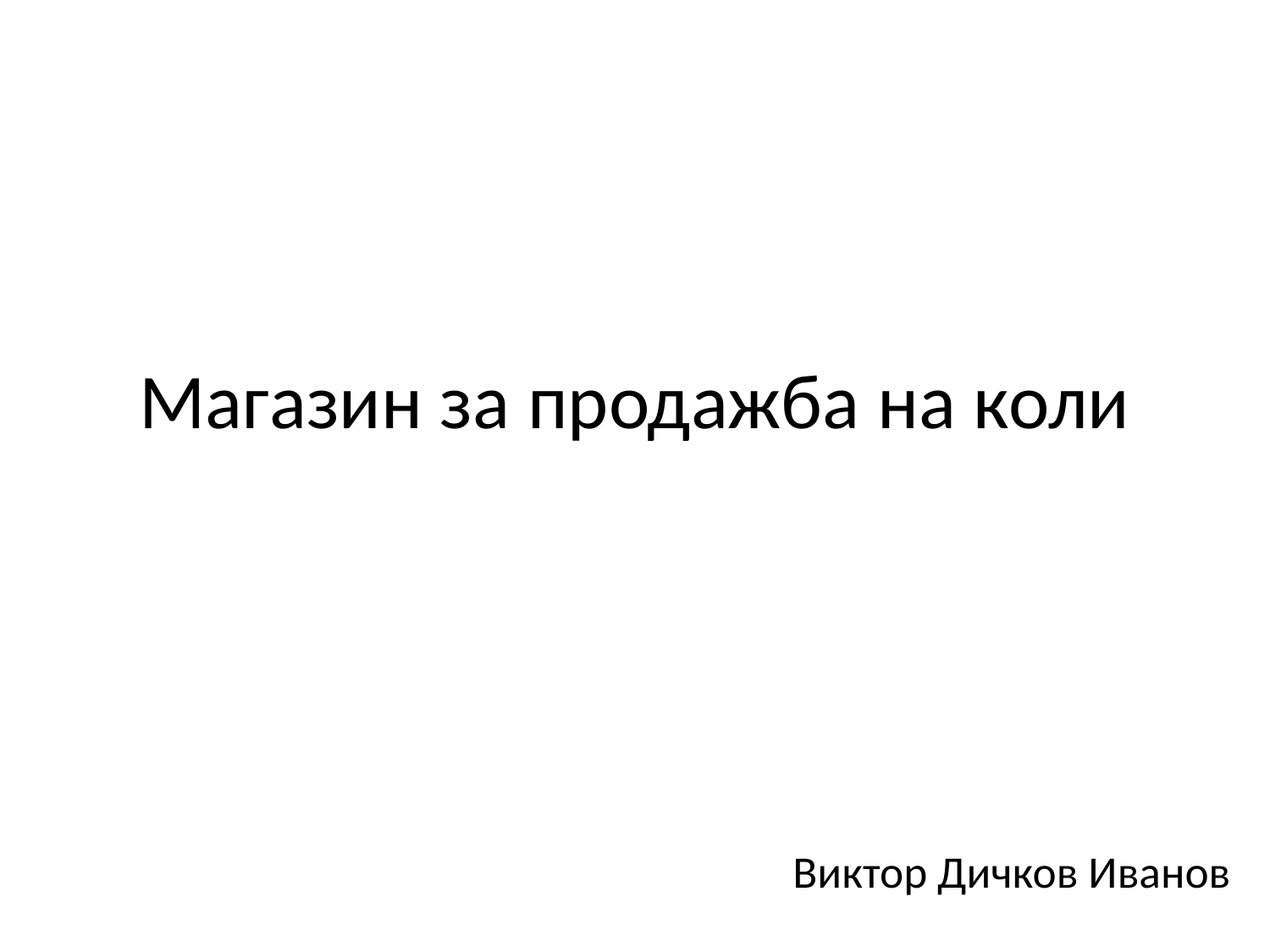

# Магазин за продажба на коли
Виктор Дичков Иванов